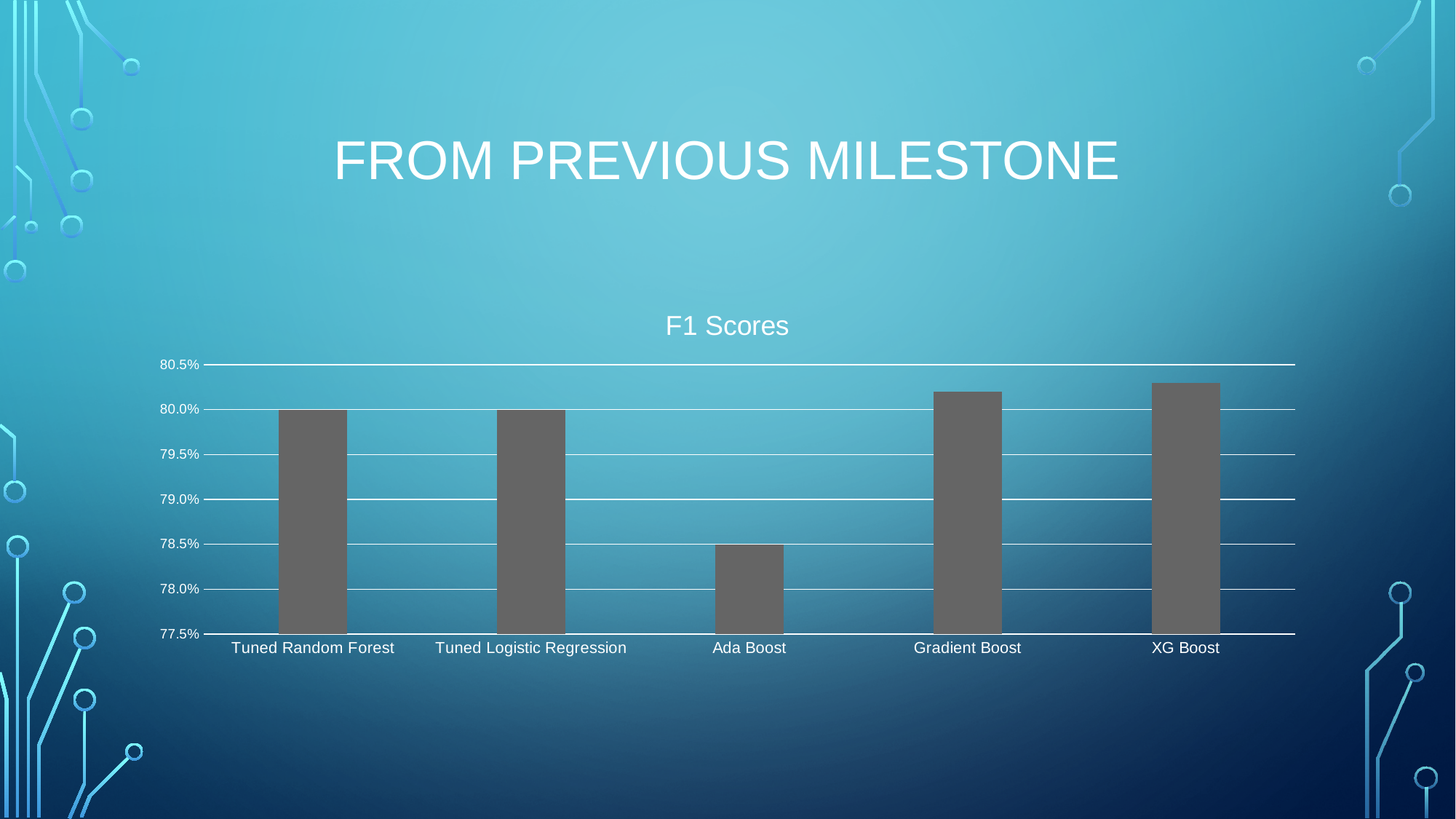

# From previous milestone

### Chart: F1 Scores

| Category | Accuracy |
|---|---|
| Tuned Random Forest | 0.8 |
| Tuned Logistic Regression | 0.8 |
| Ada Boost | 0.785 |
| Gradient Boost | 0.802 |
| XG Boost | 0.8029999999999999 |